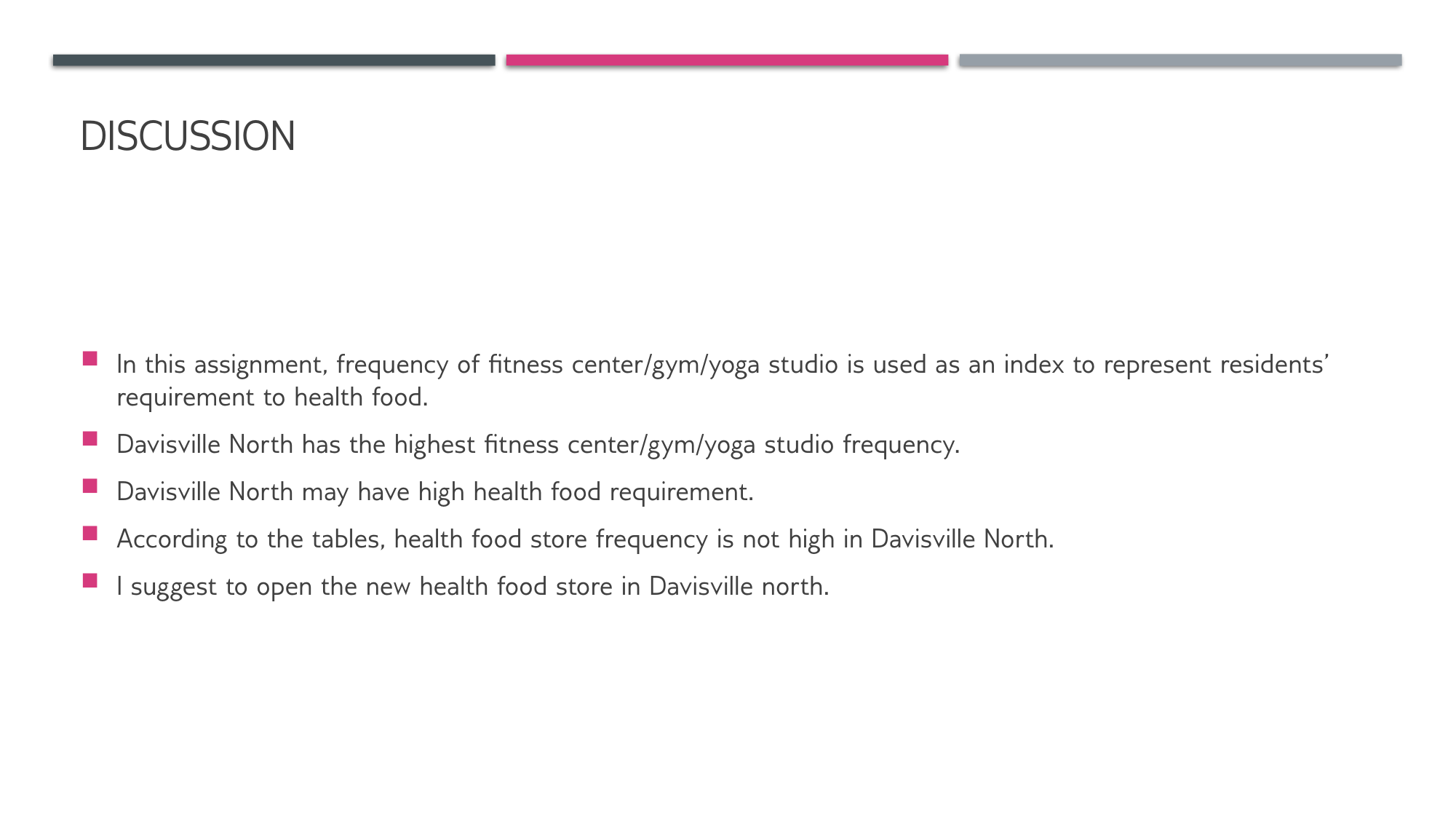

# discussion
In this assignment, frequency of fitness center/gym/yoga studio is used as an index to represent residents’ requirement to health food.
Davisville North has the highest fitness center/gym/yoga studio frequency.
Davisville North may have high health food requirement.
According to the tables, health food store frequency is not high in Davisville North.
I suggest to open the new health food store in Davisville north.